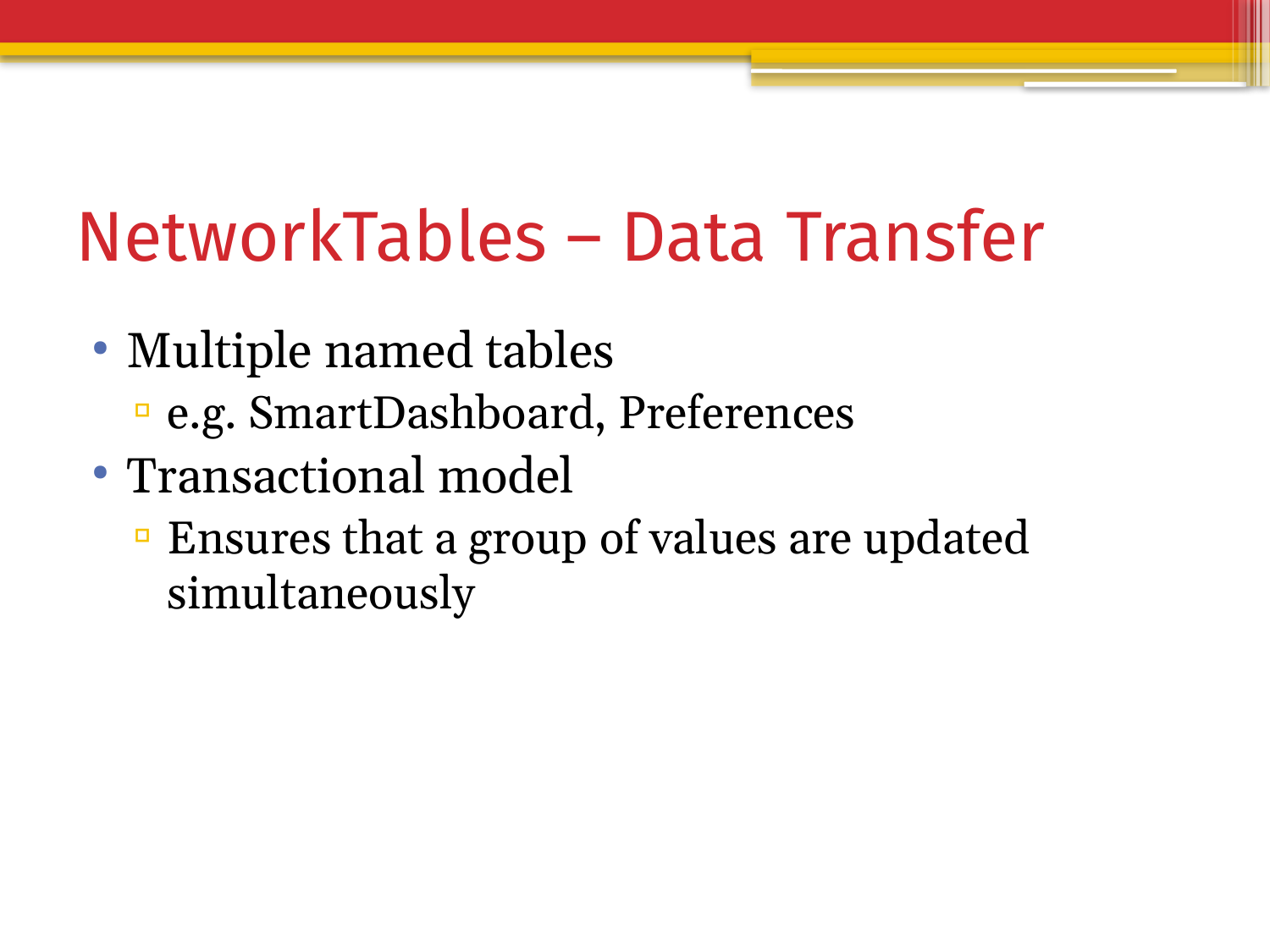

# NetworkTables – Data Transfer
Multiple named tables
e.g. SmartDashboard, Preferences
Transactional model
Ensures that a group of values are updated simultaneously